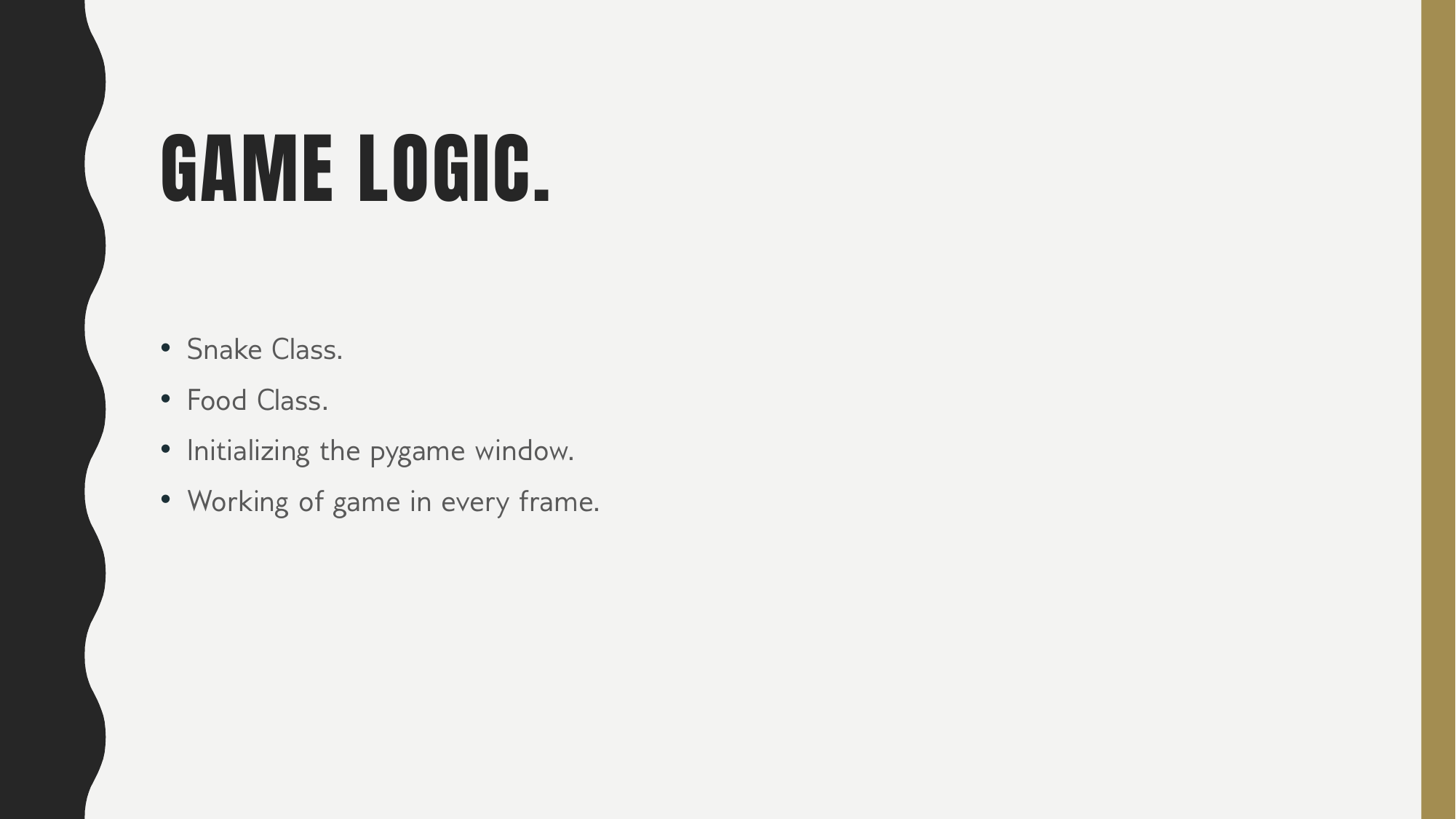

# Game Logic.

Snake Class.
Food Class.
Initializing the pygame window.
Working of game in every frame.